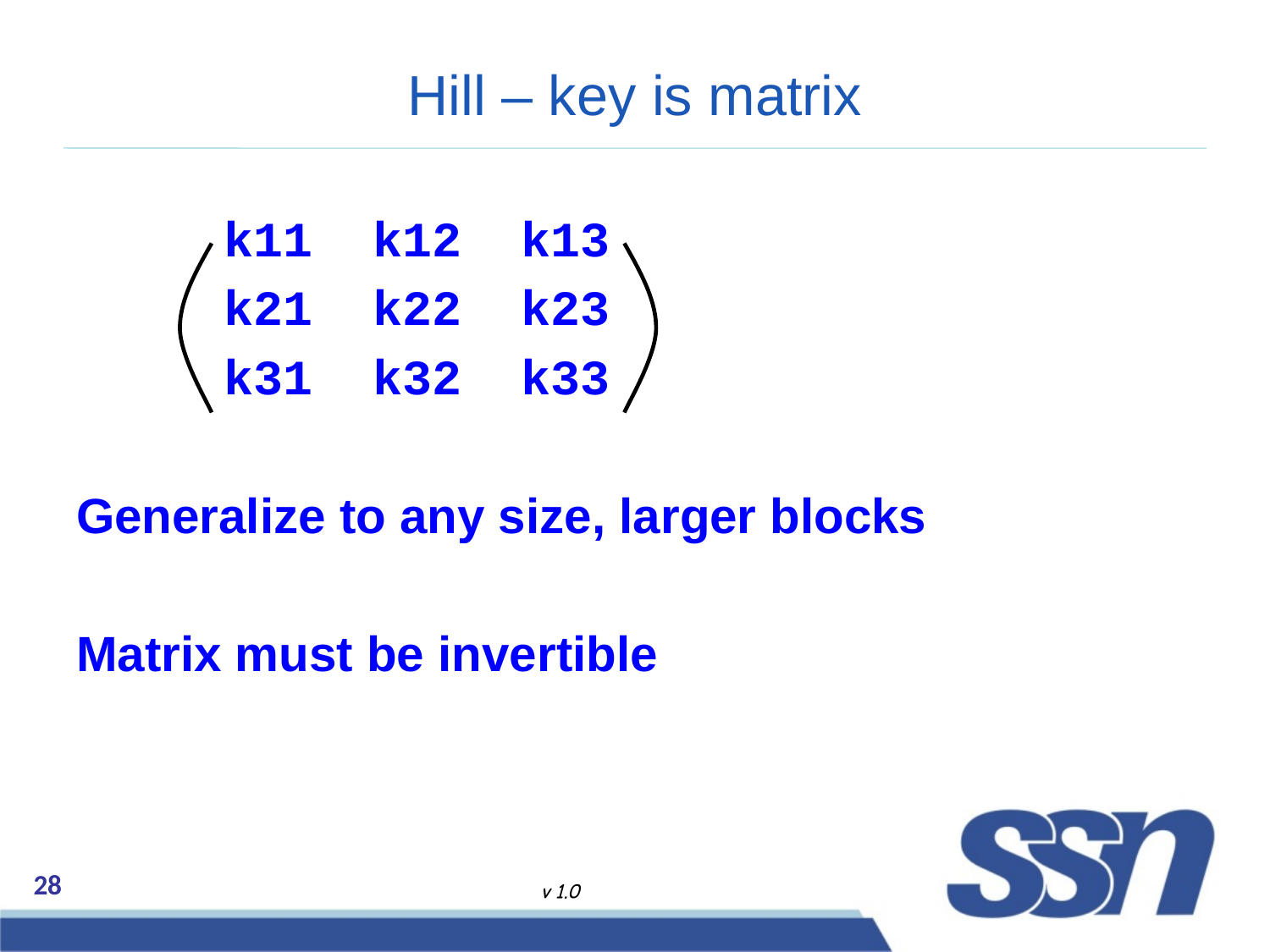

# Hill – key is matrix
     k11  k12  k13
     k21  k22  k23
     k31  k32  k33

Generalize to any size, larger blocks

Matrix must be invertible